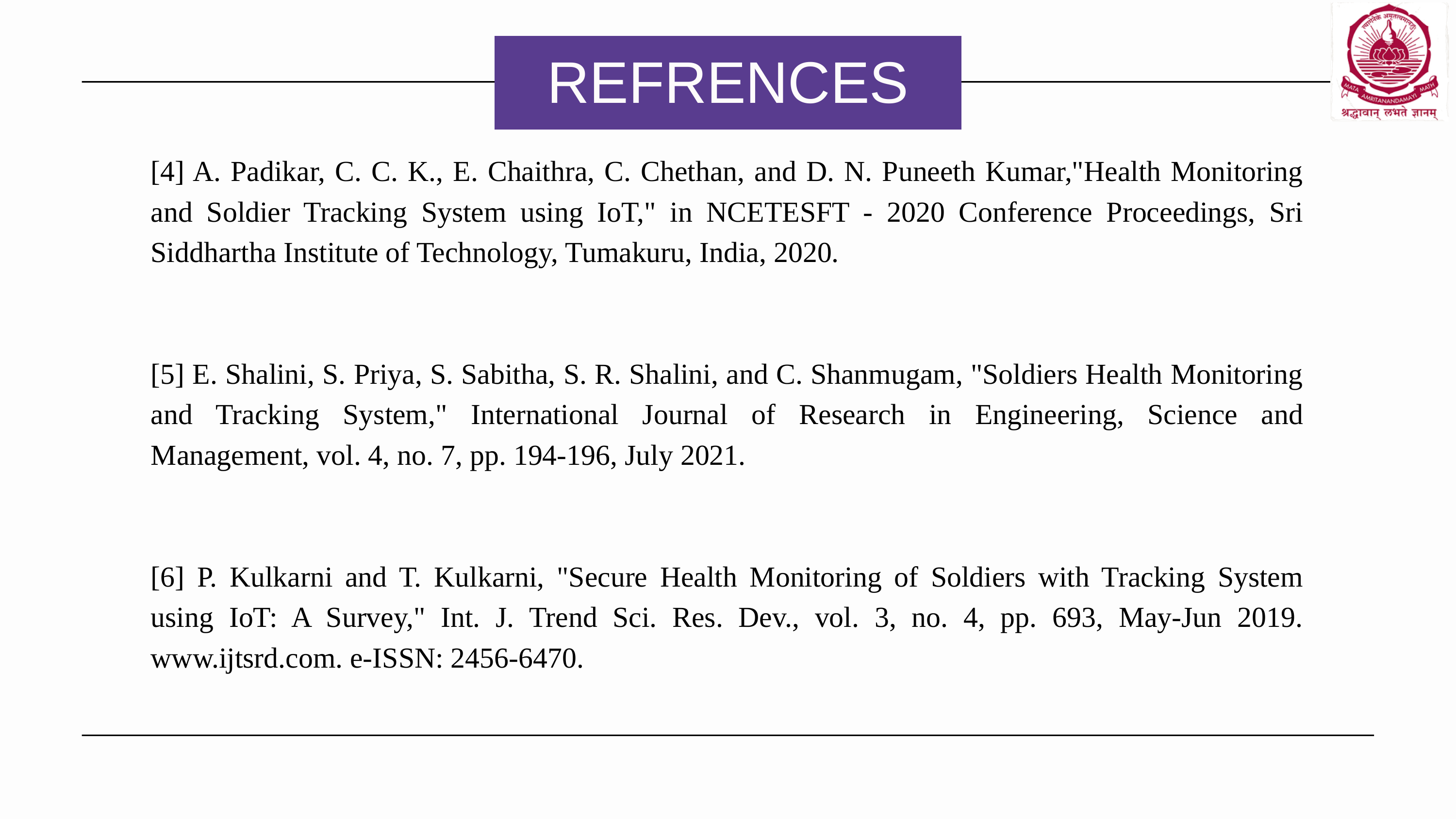

REFRENCES

[4] A. Padikar, C. C. K., E. Chaithra, C. Chethan, and D. N. Puneeth Kumar,"Health Monitoring and Soldier Tracking System using IoT," in NCETESFT - 2020 Conference Proceedings, Sri Siddhartha Institute of Technology, Tumakuru, India, 2020.

[5] E. Shalini, S. Priya, S. Sabitha, S. R. Shalini, and C. Shanmugam, "Soldiers Health Monitoring and Tracking System," International Journal of Research in Engineering, Science and Management, vol. 4, no. 7, pp. 194-196, July 2021.

[6] P. Kulkarni and T. Kulkarni, "Secure Health Monitoring of Soldiers with Tracking System using IoT: A Survey," Int. J. Trend Sci. Res. Dev., vol. 3, no. 4, pp. 693, May-Jun 2019. www.ijtsrd.com. e-ISSN: 2456-6470.